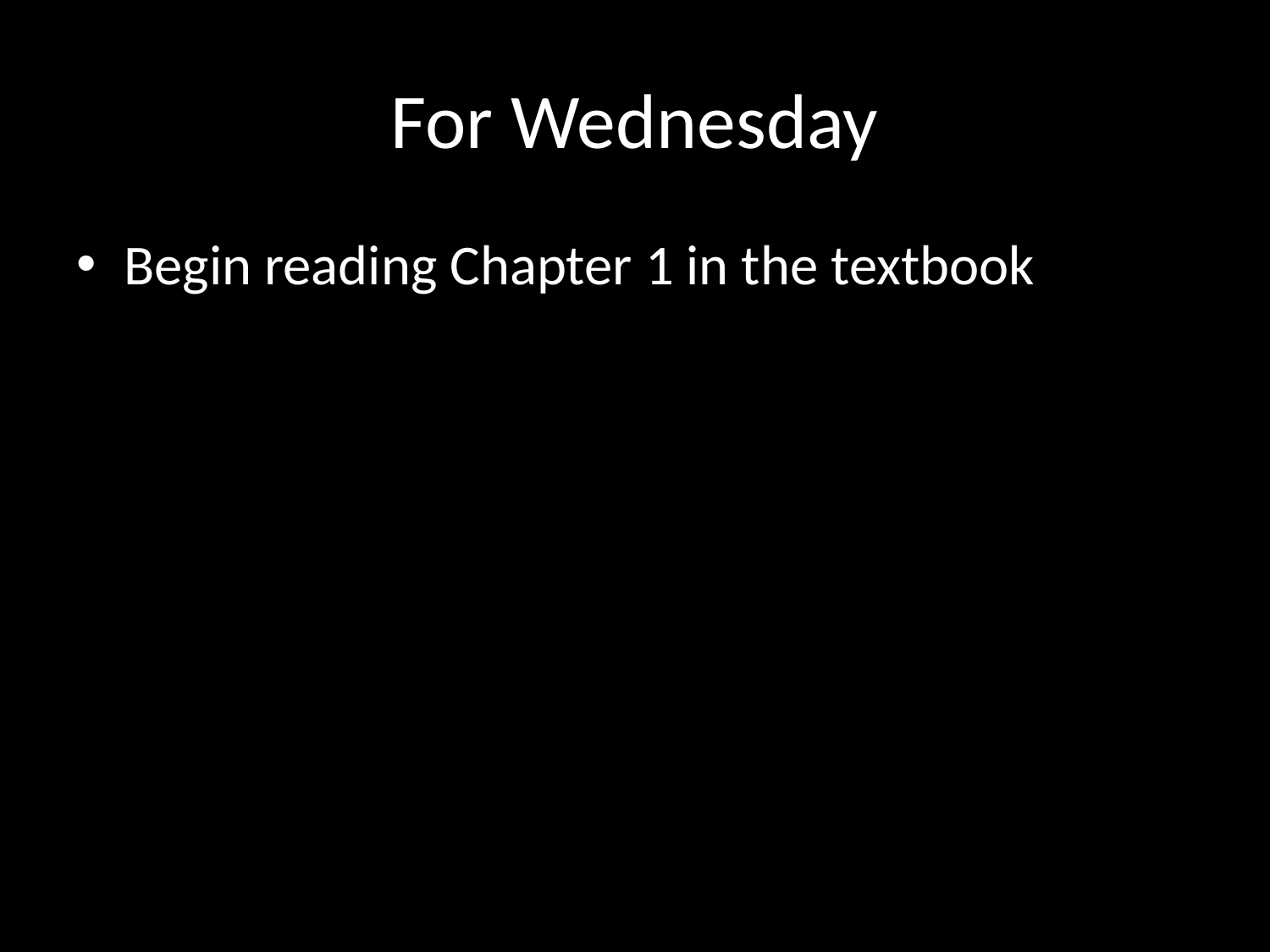

# For Wednesday
Begin reading Chapter 1 in the textbook